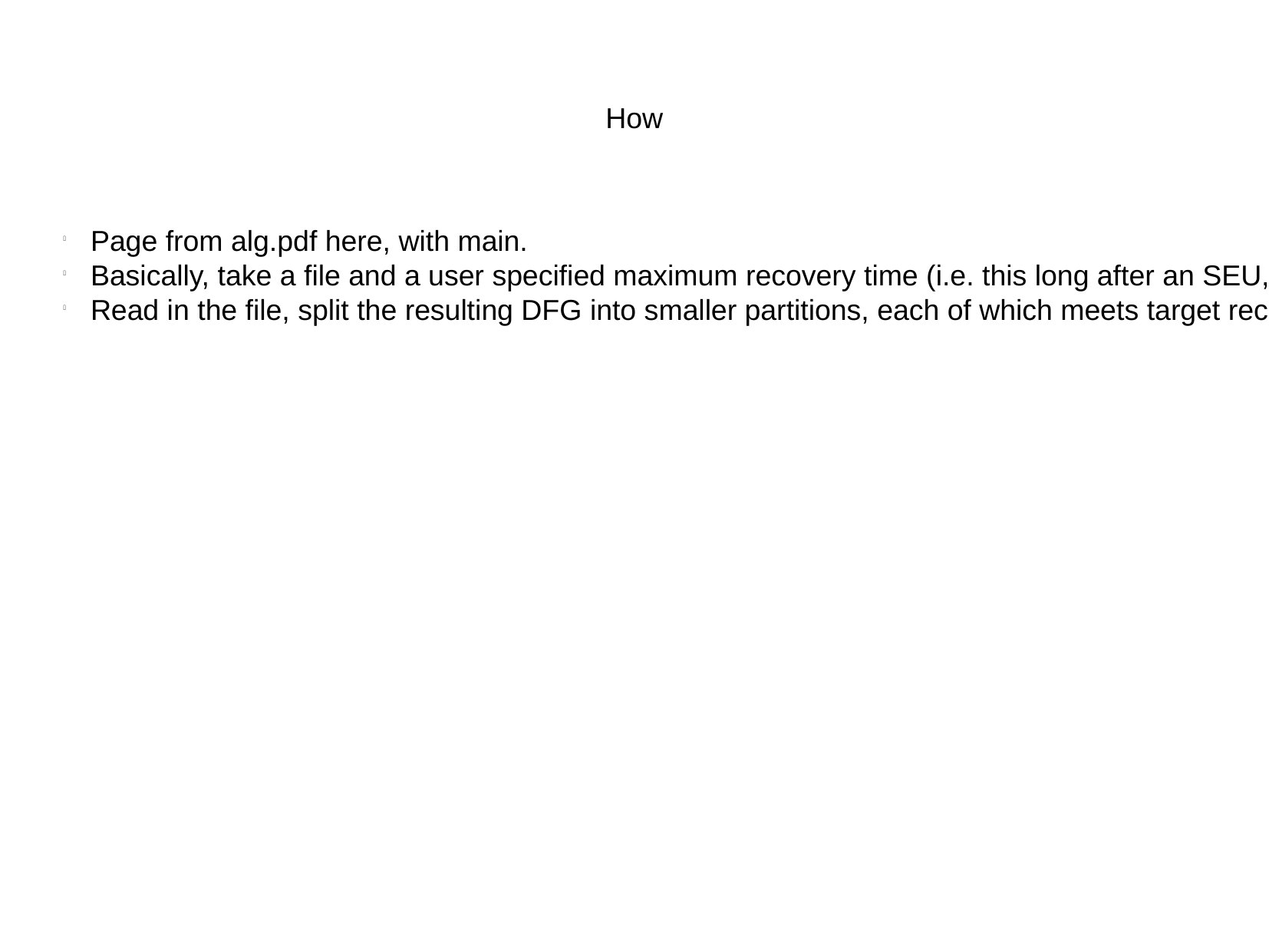

How
Page from alg.pdf here, with main.
Basically, take a file and a user specified maximum recovery time (i.e. this long after an SEU, the circuit must be back to normal).
Read in the file, split the resulting DFG into smaller partitions, each of which meets target recovery time, triplicate each partition, join them back together.